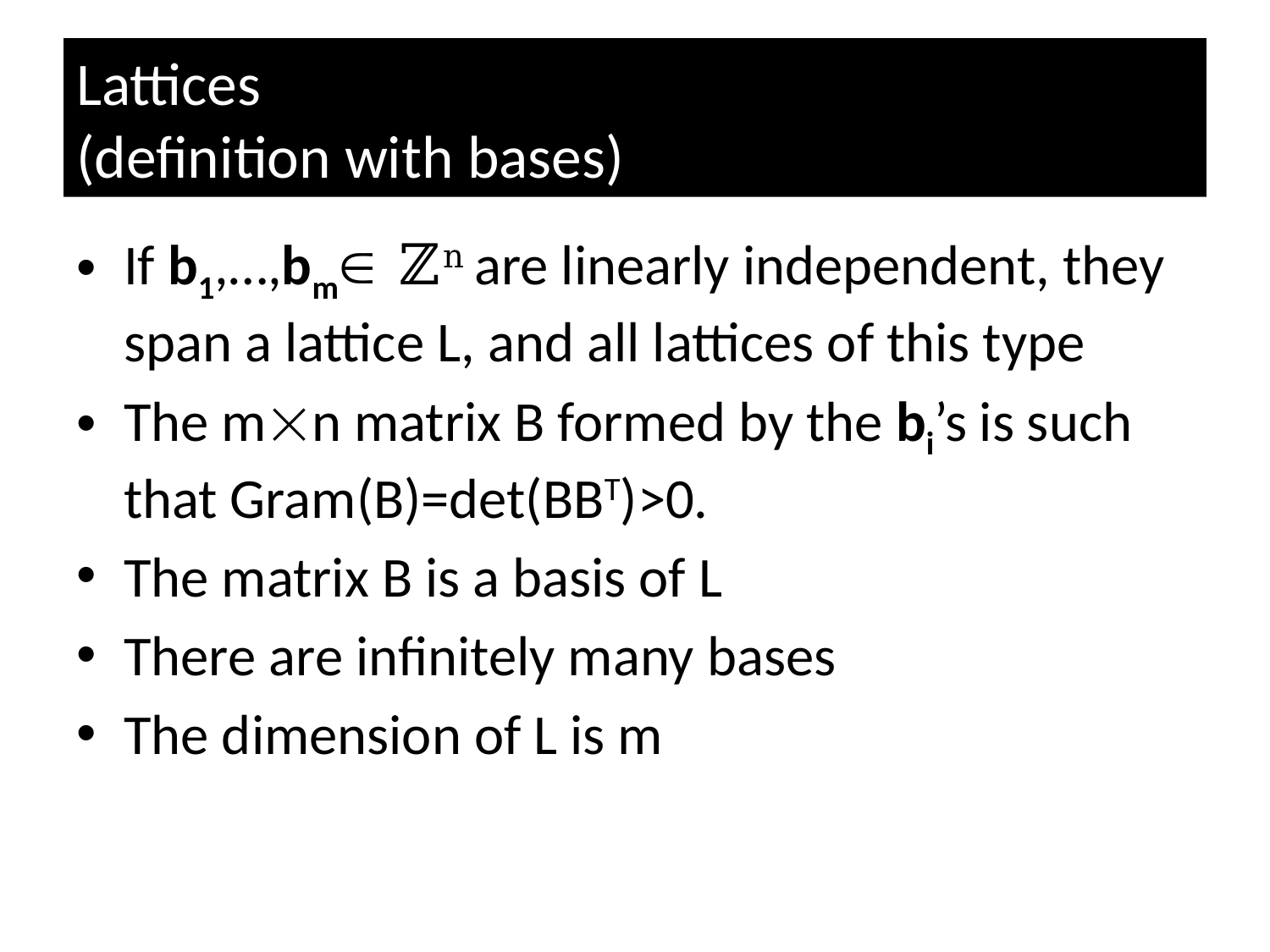

# Lattices (definition with bases)
If b1,…,bm∈ ℤn are linearly independent, they span a lattice L, and all lattices of this type
The m×n matrix B formed by the bi’s is such that Gram(B)=det(BBT)>0.
The matrix B is a basis of L
There are infinitely many bases
The dimension of L is m